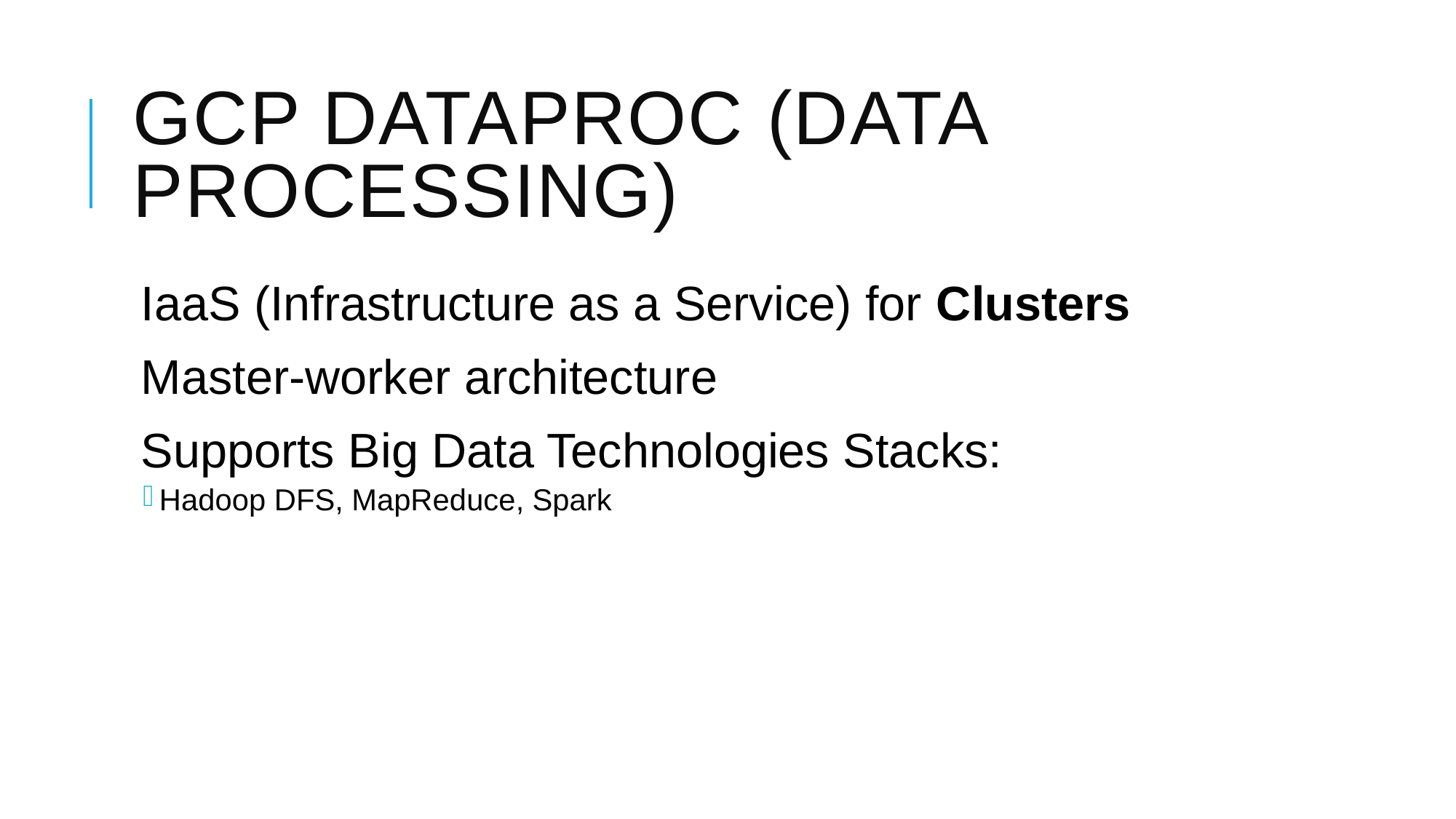

# GCP DATAPROC (DATA PROCESSING)
IaaS (Infrastructure as a Service) for Clusters
Master-worker architecture
Supports Big Data Technologies Stacks:
Hadoop DFS, MapReduce, Spark